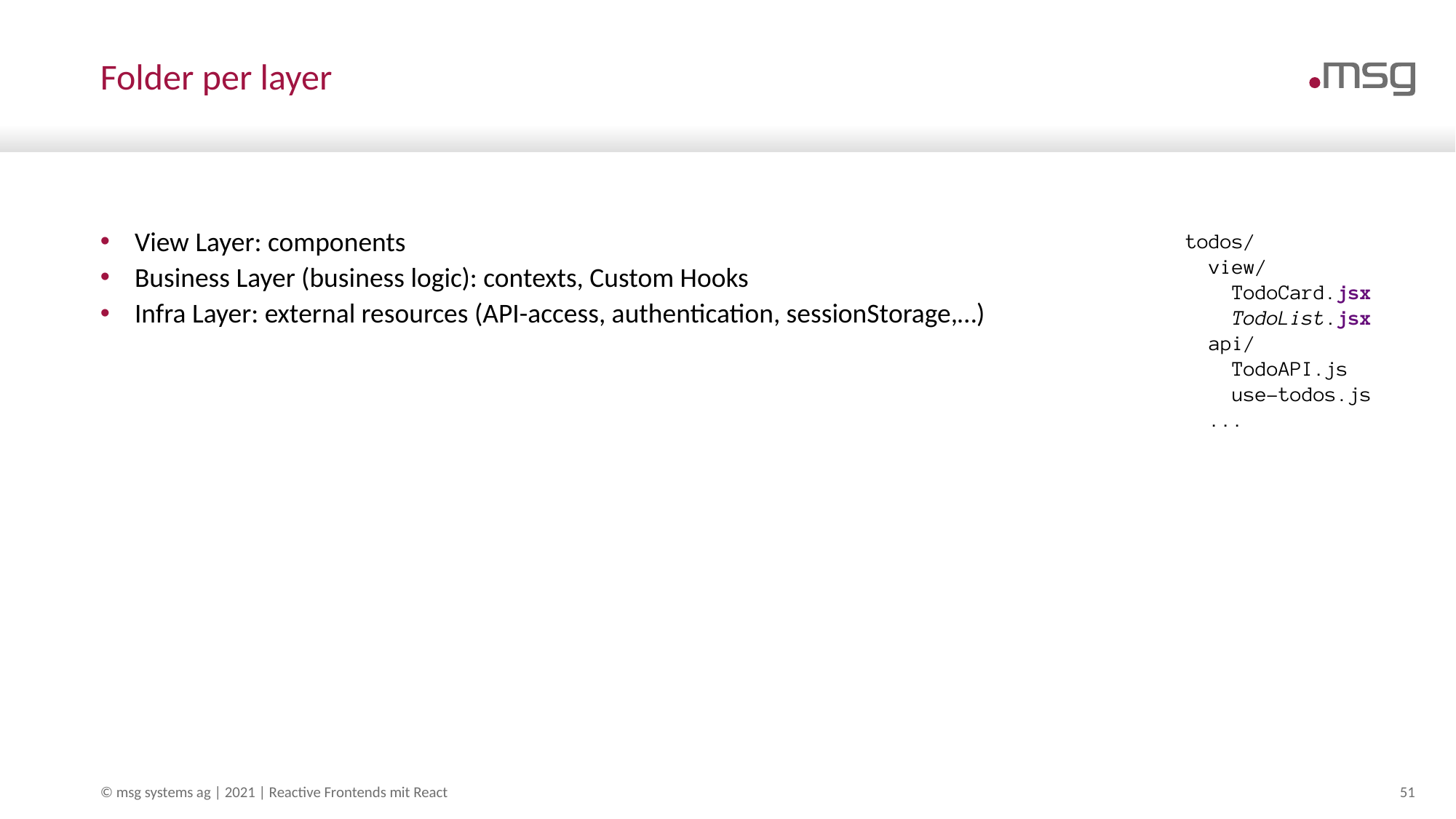

# Folder per layer
View Layer: components
Business Layer (business logic): contexts, Custom Hooks
Infra Layer: external resources (API-access, authentication, sessionStorage,…)
todos/
  view/
    TodoCard.jsx
    TodoList.jsx
  api/
    TodoAPI.js
    use-todos.js
  ...
© msg systems ag | 2021 | Reactive Frontends mit React
51